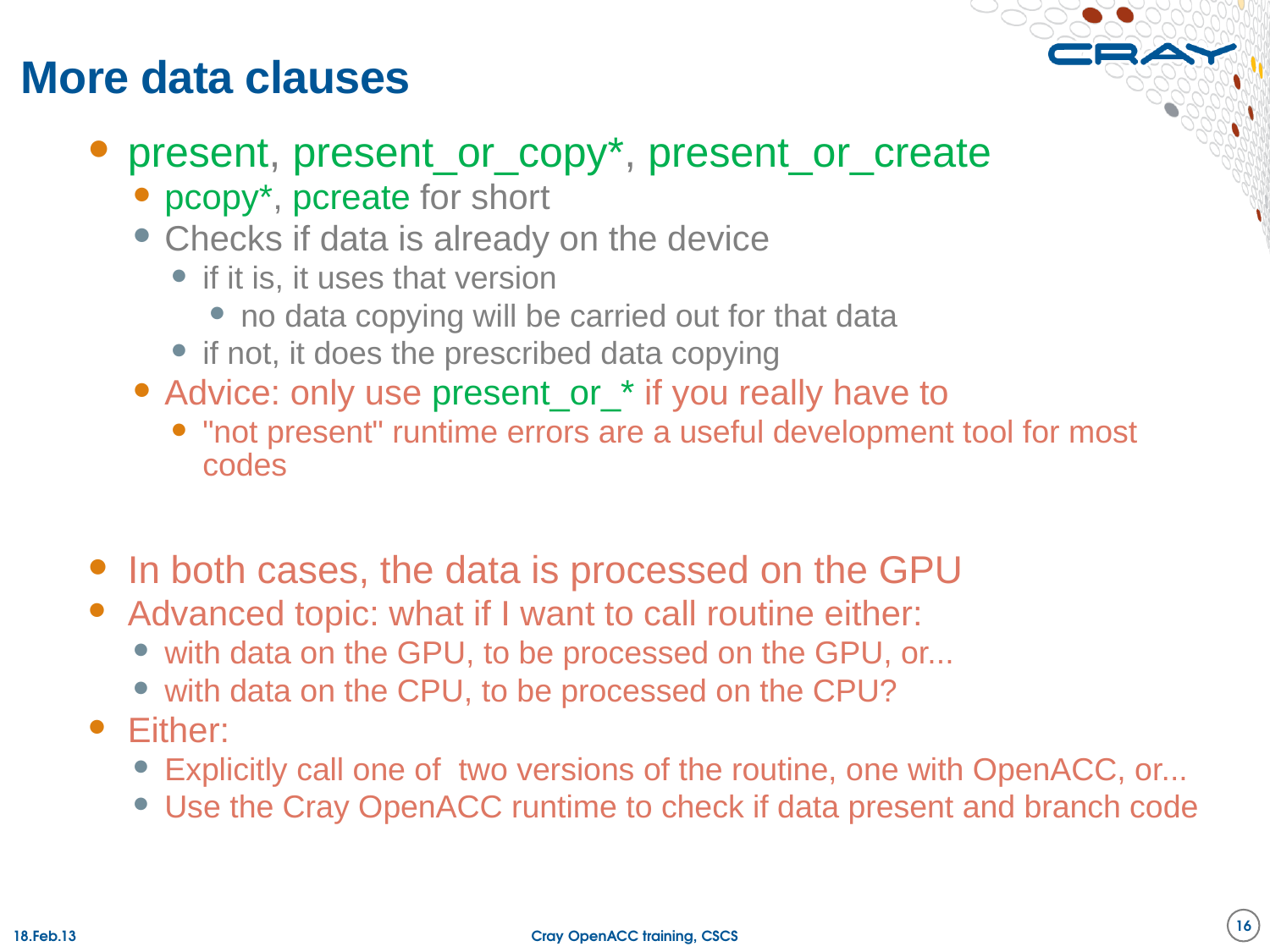

# More data clauses
present, present_or_copy*, present_or_create
pcopy*, pcreate for short
Checks if data is already on the device
if it is, it uses that version
no data copying will be carried out for that data
if not, it does the prescribed data copying
Advice: only use present_or_* if you really have to
"not present" runtime errors are a useful development tool for most codes

In both cases, the data is processed on the GPU
Advanced topic: what if I want to call routine either:
with data on the GPU, to be processed on the GPU, or...
with data on the CPU, to be processed on the CPU?
Either:
Explicitly call one of  two versions of the routine, one with OpenACC, or...
Use the Cray OpenACC runtime to check if data present and branch code
16
18.Feb.13
Cray OpenACC training, CSCS